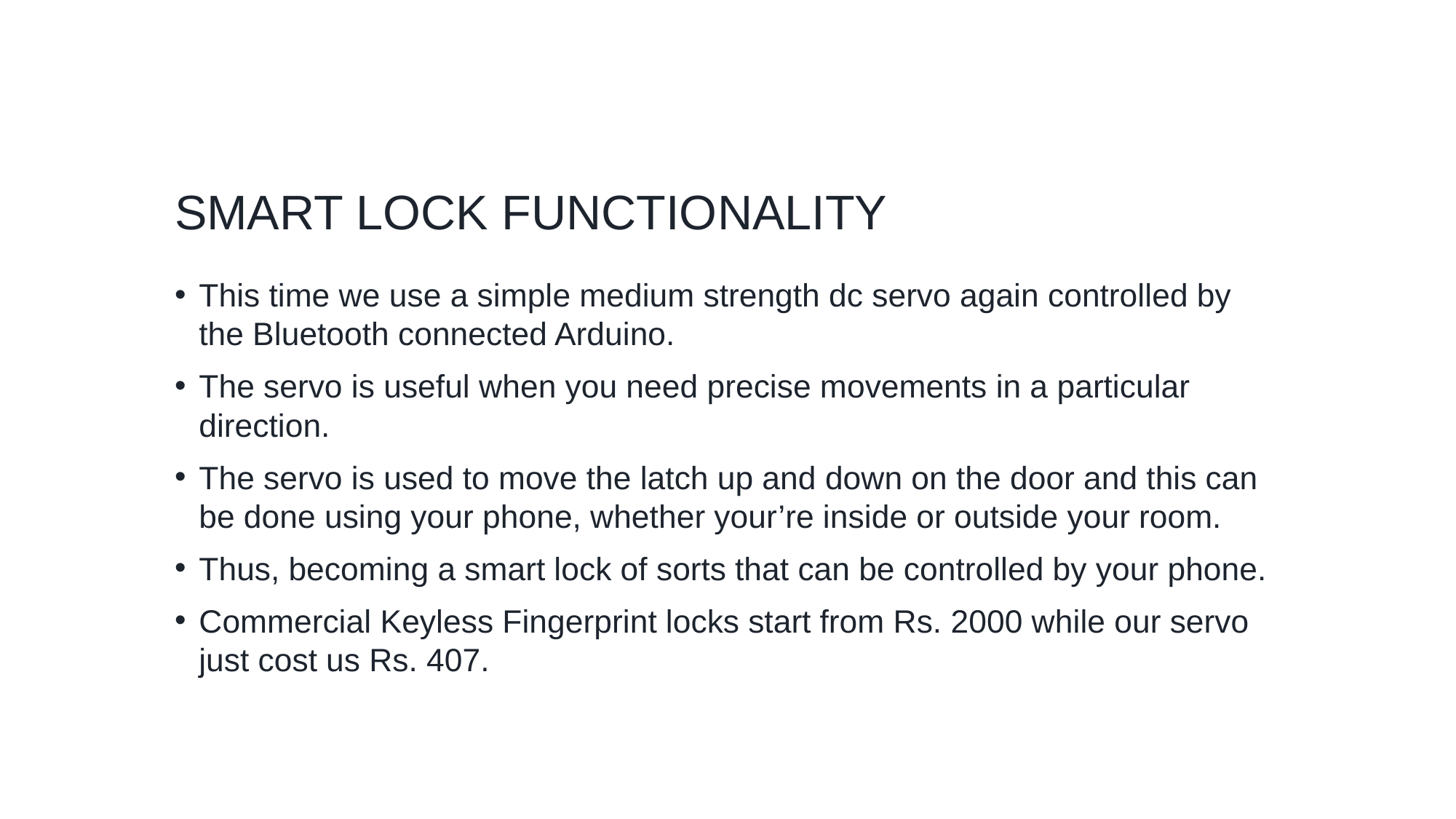

# SMART LOCK FUNCTIONALITY
This time we use a simple medium strength dc servo again controlled by the Bluetooth connected Arduino.
The servo is useful when you need precise movements in a particular direction.
The servo is used to move the latch up and down on the door and this can be done using your phone, whether your’re inside or outside your room.
Thus, becoming a smart lock of sorts that can be controlled by your phone.
Commercial Keyless Fingerprint locks start from Rs. 2000 while our servo just cost us Rs. 407.